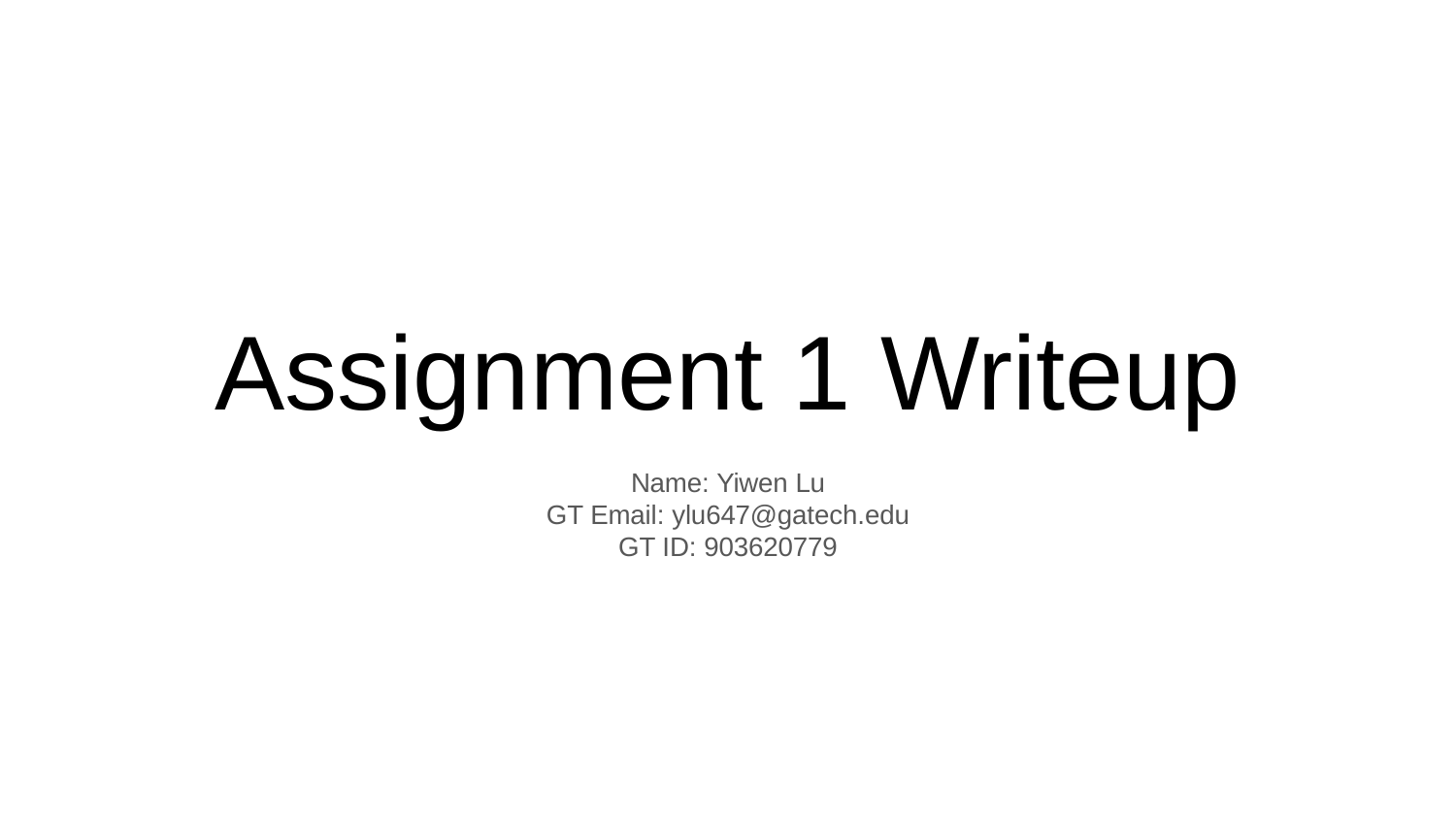

# Assignment 1 Writeup
Name: Yiwen Lu
GT Email: ylu647@gatech.edu
GT ID: 903620779